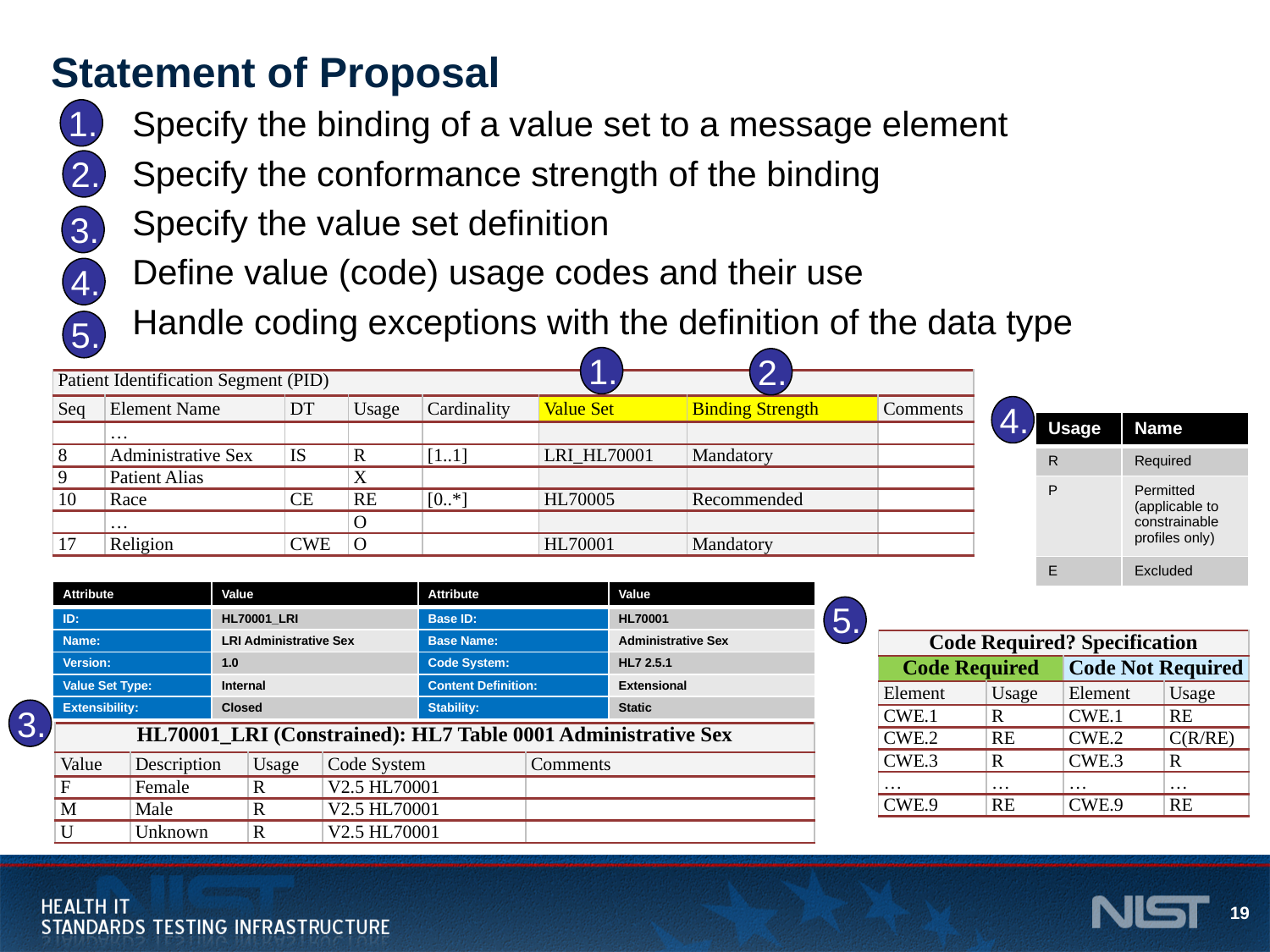

# Statement of Proposal
Specify the binding of a value set to a message element
Specify the conformance strength of the binding
Specify the value set definition
Define value (code) usage codes and their use
Handle coding exceptions with the definition of the data type
1.

2.

3.

4.

5.

1.
1.

2.

| Patient Identification Segment (PID) |  |  |  |  |  |  |  |
| --- | --- | --- | --- | --- | --- | --- | --- |
| Seq | Element Name | DT | Usage | Cardinality | Value Set | Binding Strength | Comments |
|  | … |  |  |  |  |  |  |
| 8 | Administrative Sex | IS | R | [1..1] | LRI\_HL70001 | Mandatory |  |
| 9 | Patient Alias |  | X |  |  |  |  |
| 10 | Race | CE | RE | [0..\*] | HL70005 | Recommended |  |
|  | … |  | O |  |  |  |  |
| 17 | Religion | CWE | O |  | HL70001 | Mandatory |  |
4.

| Usage | Name |
| --- | --- |
| R | Required |
| P | Permitted (applicable to constrainable profiles only) |
| E | Excluded |
| Attribute | Value | Attribute | Value |
| --- | --- | --- | --- |
| ID: | HL70001\_LRI | Base ID: | HL70001 |
| Name: | LRI Administrative Sex | Base Name: | Administrative Sex |
| Version: | 1.0 | Code System: | HL7 2.5.1 |
| Value Set Type: | Internal | Content Definition: | Extensional |
| Extensibility: | Closed | Stability: | Static |
5.

| Code Required? Specification |  |  |  |
| --- | --- | --- | --- |
| Code Required |  | Code Not Required |  |
| Element | Usage | Element | Usage |
| CWE.1 | R | CWE.1 | RE |
| CWE.2 | RE | CWE.2 | C(R/RE) |
| CWE.3 | R | CWE.3 | R |
| … | … | … | … |
| CWE.9 | RE | CWE.9 | RE |
3.

| HL70001\_LRI (Constrained): HL7 Table 0001 Administrative Sex |  |  |  |  |
| --- | --- | --- | --- | --- |
| Value | Description | Usage | Code System | Comments |
| F | Female | R | V2.5 HL70001 |  |
| M | Male | R | V2.5 HL70001 |  |
| U | Unknown | R | V2.5 HL70001 |  |